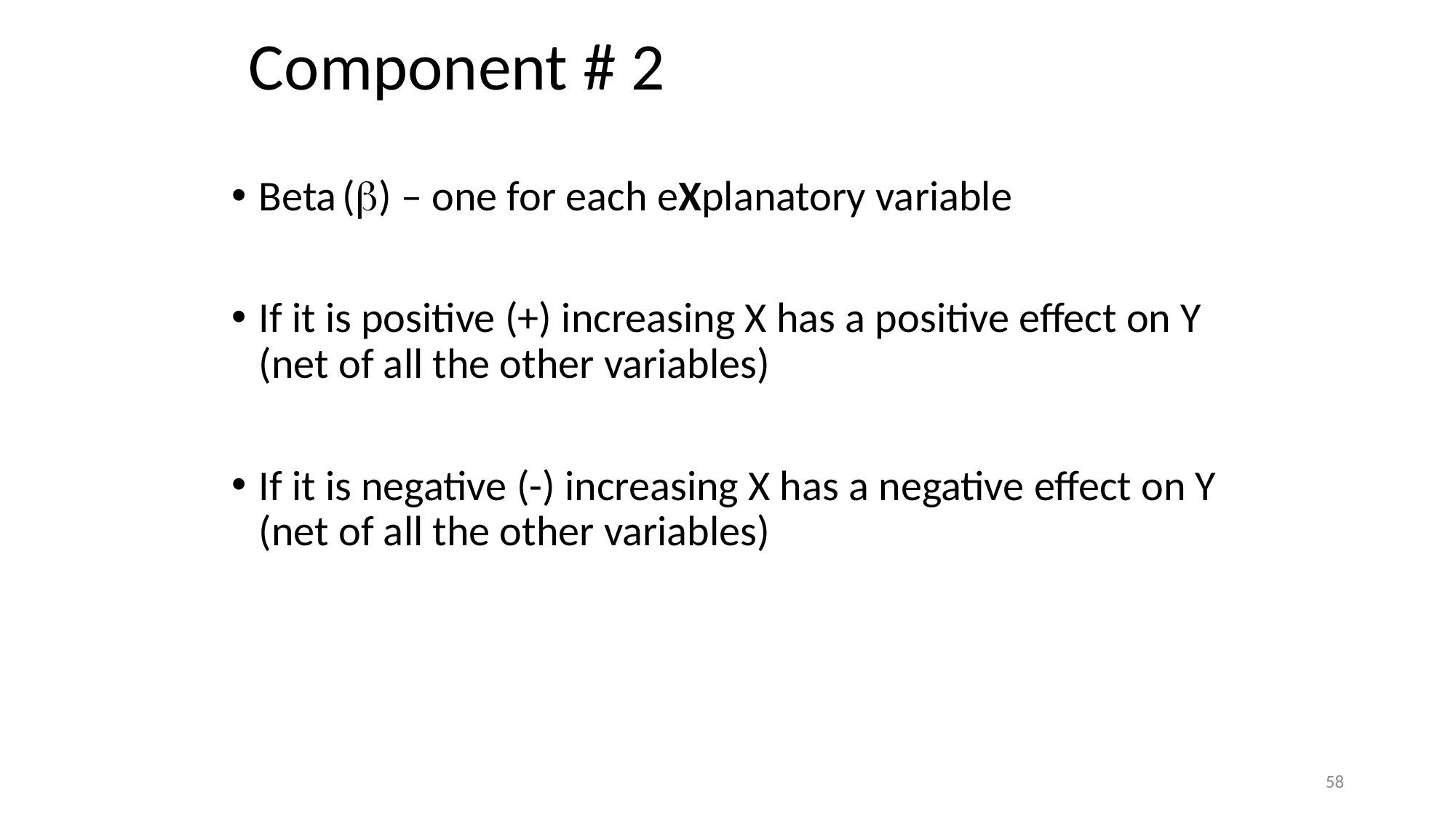

# Component # 2
Beta (β) – one for each eXplanatory variable

If it is positive (+) increasing X has a positive effect on Y (net of all the other variables)

If it is negative (-) increasing X has a negative effect on Y (net of all the other variables)

58